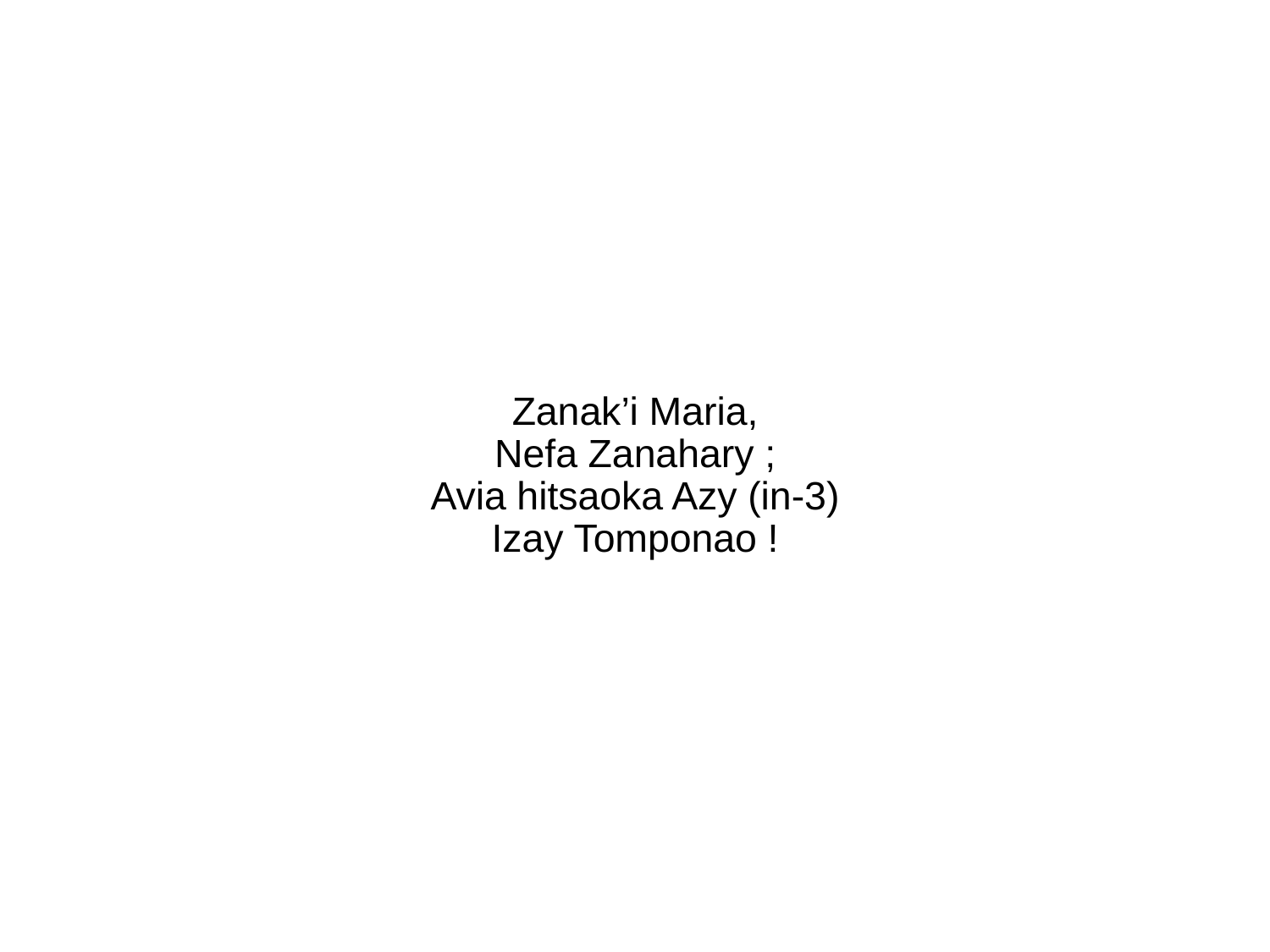

Zanak’i Maria,
Nefa Zanahary ;
Avia hitsaoka Azy (in-3)
Izay Tomponao !